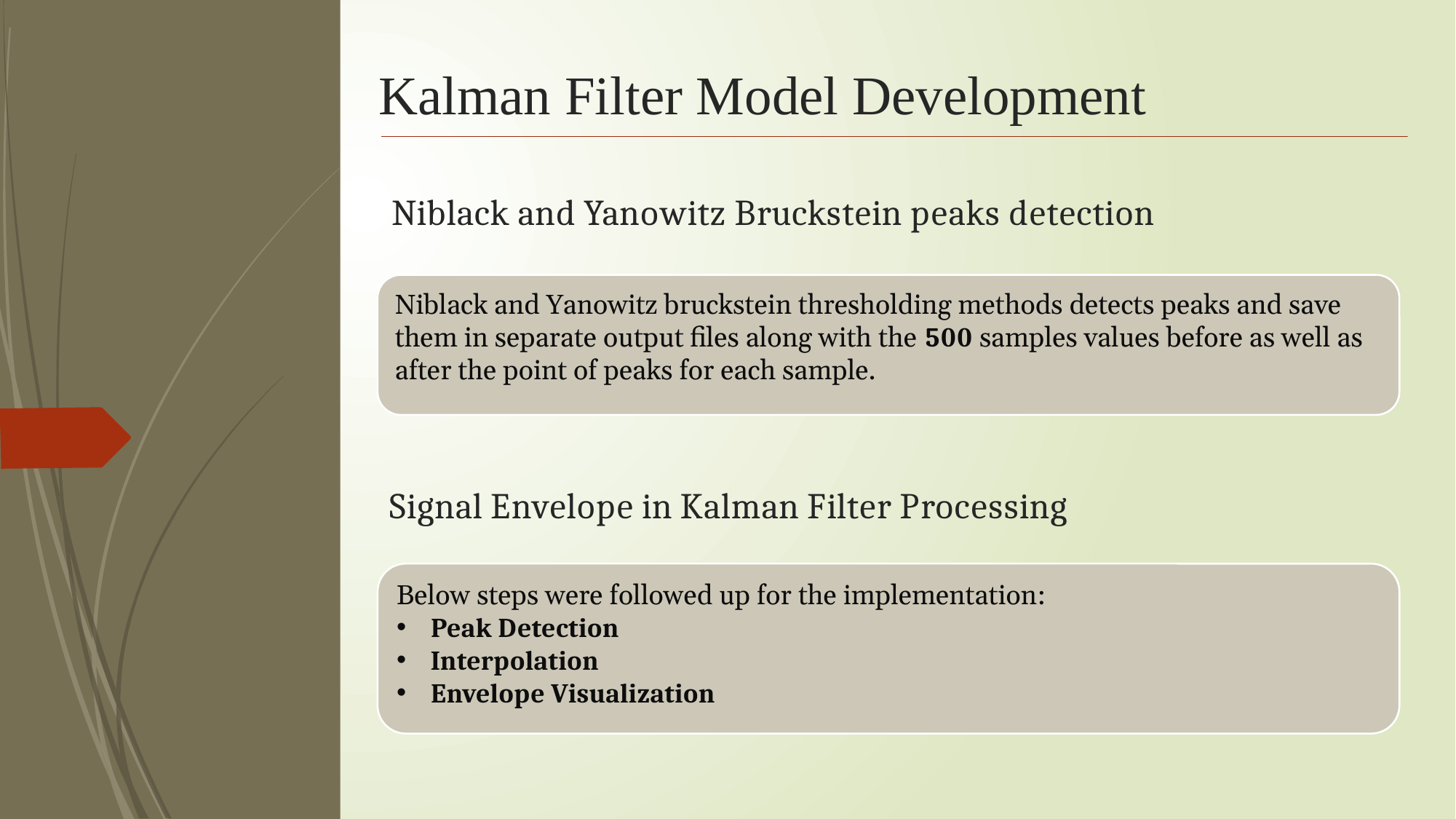

# Kalman Filter Model Development
Niblack and Yanowitz Bruckstein peaks detection
Niblack and Yanowitz bruckstein thresholding methods detects peaks and save them in separate output files along with the 500 samples values before as well as after the point of peaks for each sample.

Signal Envelope in Kalman Filter Processing
Below steps were followed up for the implementation:
Peak Detection
Interpolation
Envelope Visualization